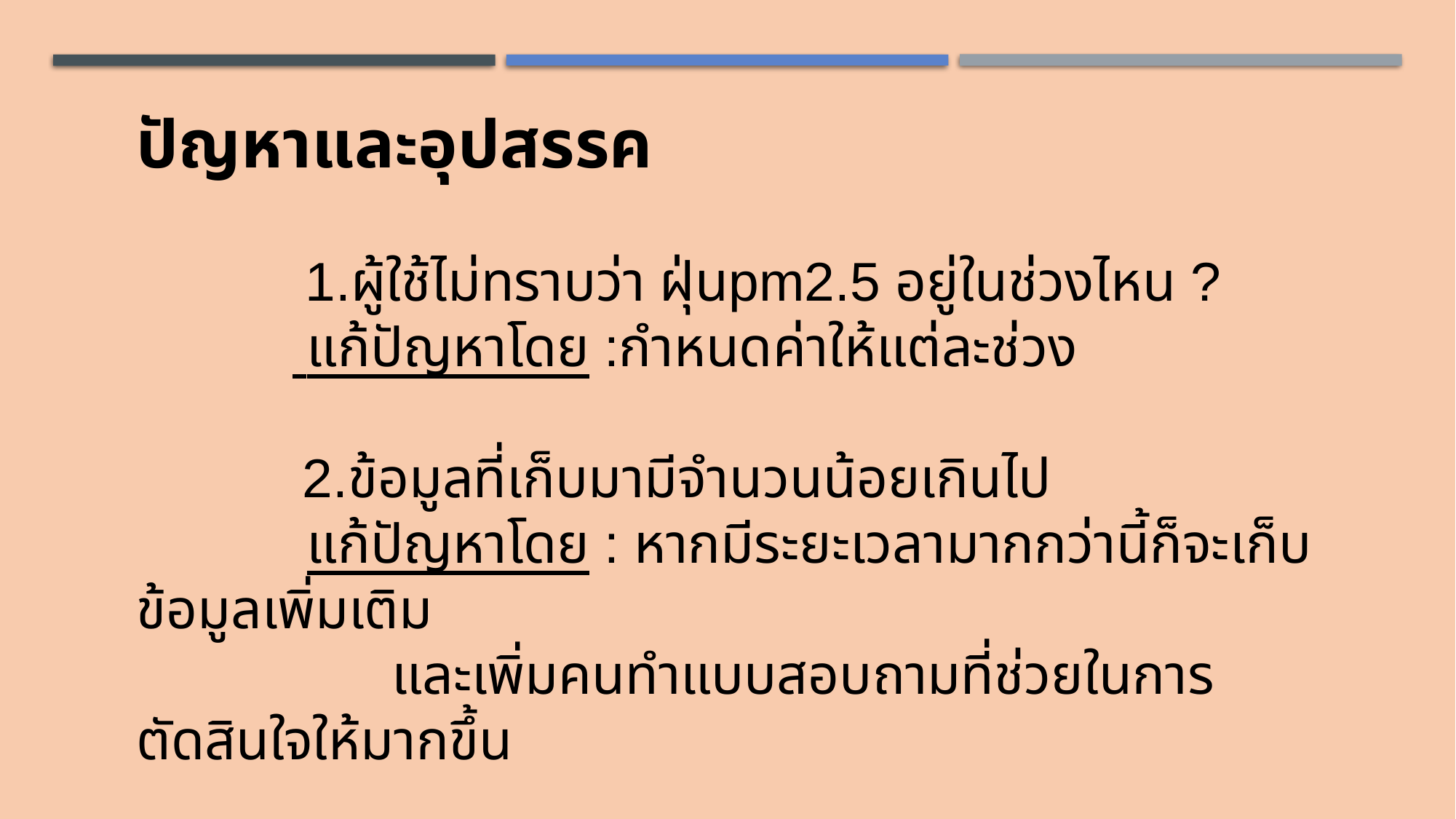

ปัญหาและอุปสรรค

              1.ผู้ใช้ไม่ทราบว่า ฝุ่นpm2.5 อยู่ในช่วงไหน ?
            แก้ปัญหาโดย :กำหนดค่าให้แต่ละช่วง

           2.ข้อมูลที่เก็บมามีจำนวนน้อยเกินไป
            แก้ปัญหาโดย : หากมีระยะเวลามากกว่านี้ก็จะเก็บข้อมูลเพิ่มเติม
                  และเพิ่มคนทำแบบสอบถามที่ช่วยในการตัดสินใจให้มากขึ้น